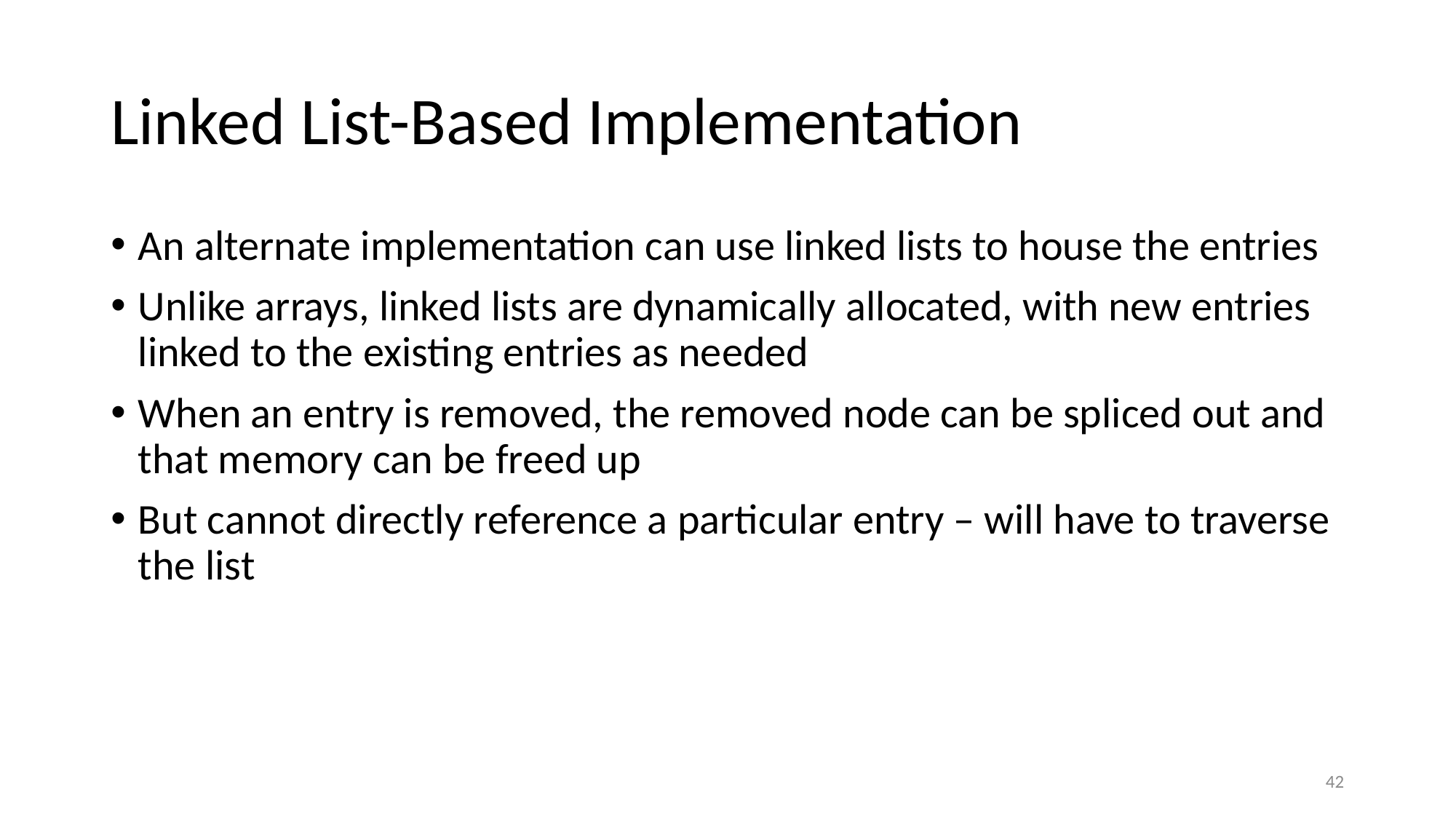

# Linked List-Based Implementation
An alternate implementation can use linked lists to house the entries
Unlike arrays, linked lists are dynamically allocated, with new entries linked to the existing entries as needed
When an entry is removed, the removed node can be spliced out and that memory can be freed up
But cannot directly reference a particular entry – will have to traverse the list
42